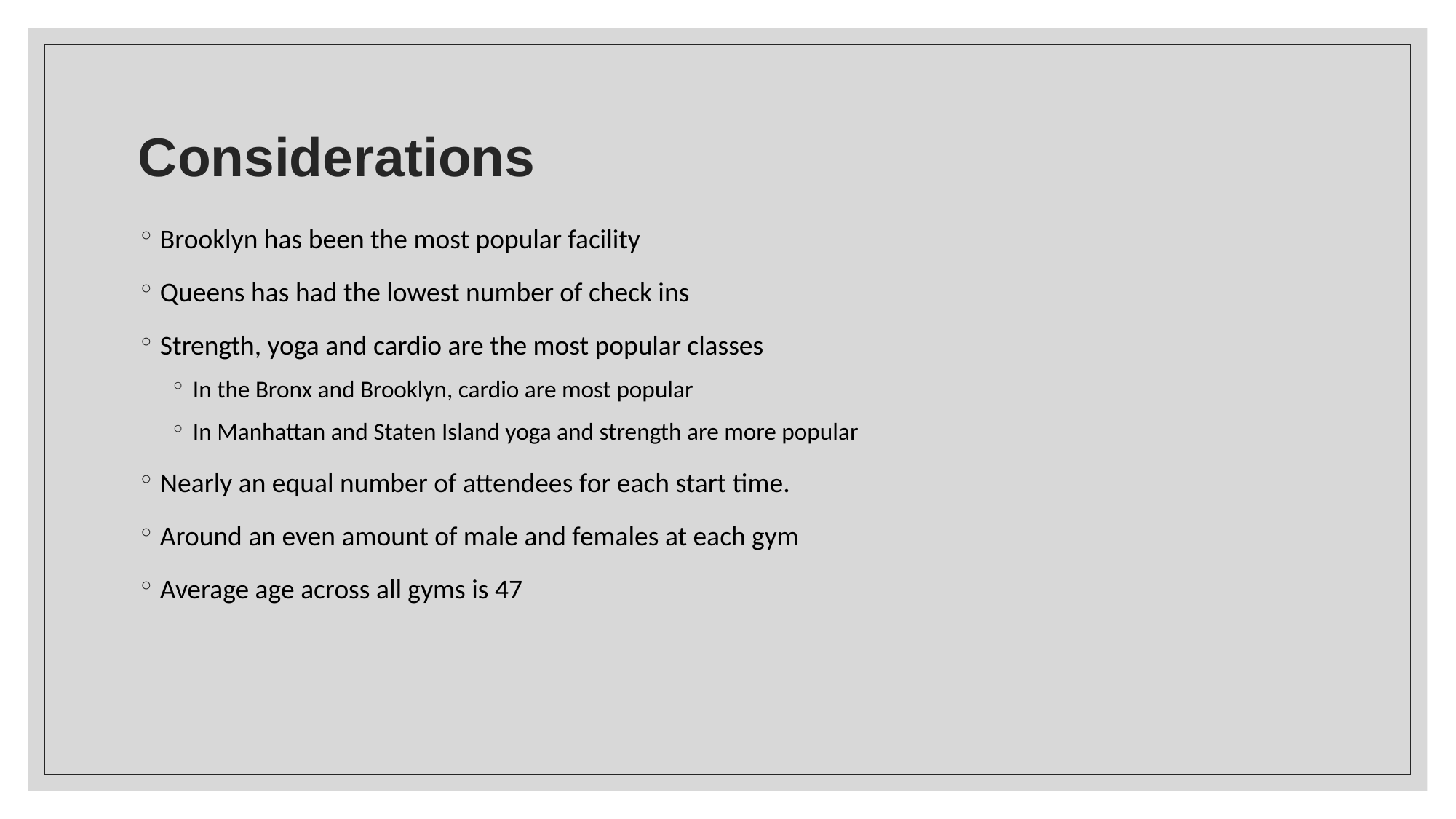

# Considerations
Brooklyn has been the most popular facility
Queens has had the lowest number of check ins
Strength, yoga and cardio are the most popular classes
In the Bronx and Brooklyn, cardio are most popular
In Manhattan and Staten Island yoga and strength are more popular
Nearly an equal number of attendees for each start time.
Around an even amount of male and females at each gym
Average age across all gyms is 47